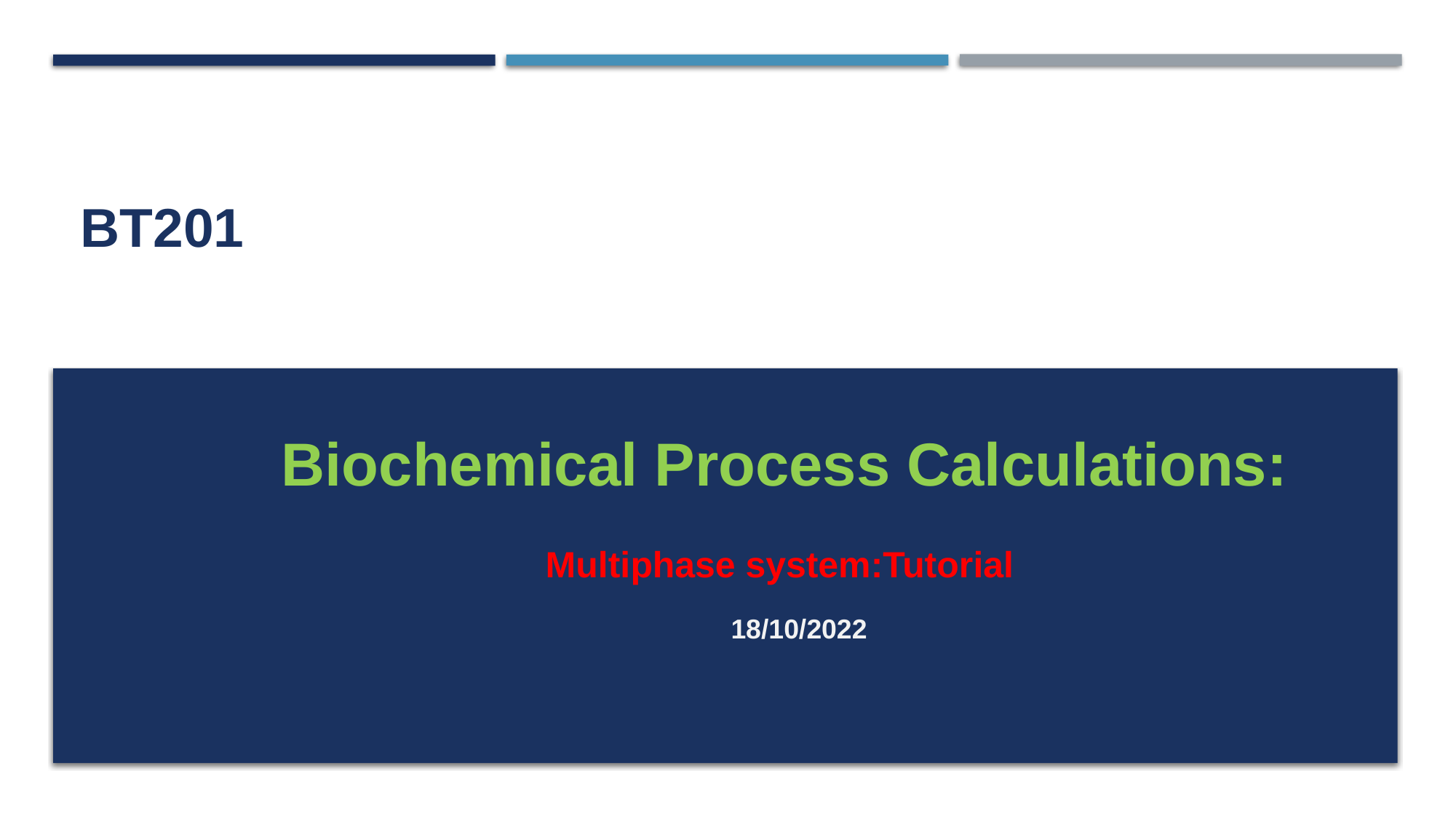

# BT201
Biochemical Process Calculations:

Multiphase system:Tutorial
18/10/2022